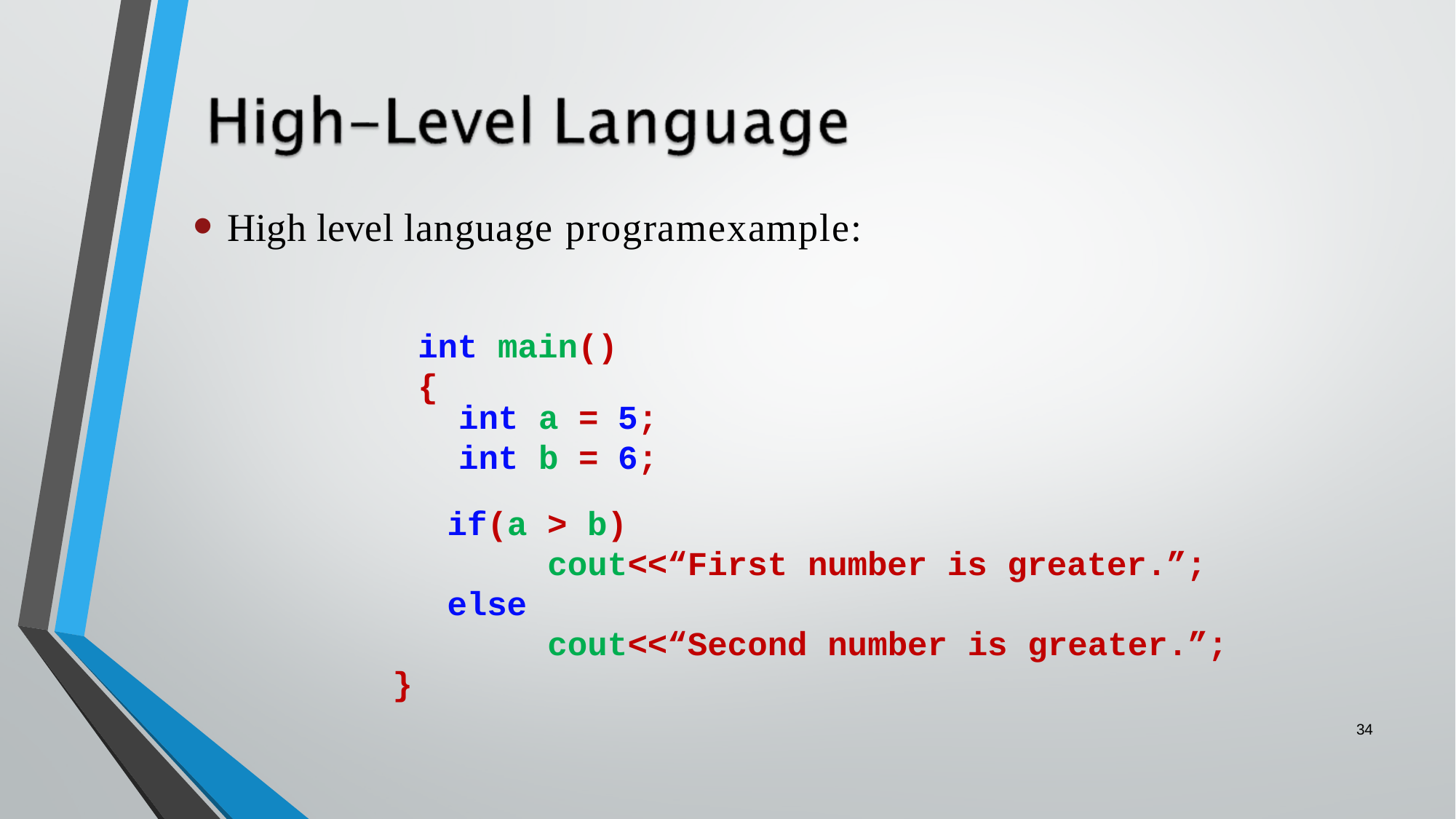

High level language programexample:

int main()
{
| int | a | = | 5; |
| --- | --- | --- | --- |
| int | b | = | 6; |
if(a > b)
cout<<“First number is greater.”;
else
cout<<“Second number is greater.”;
}
34